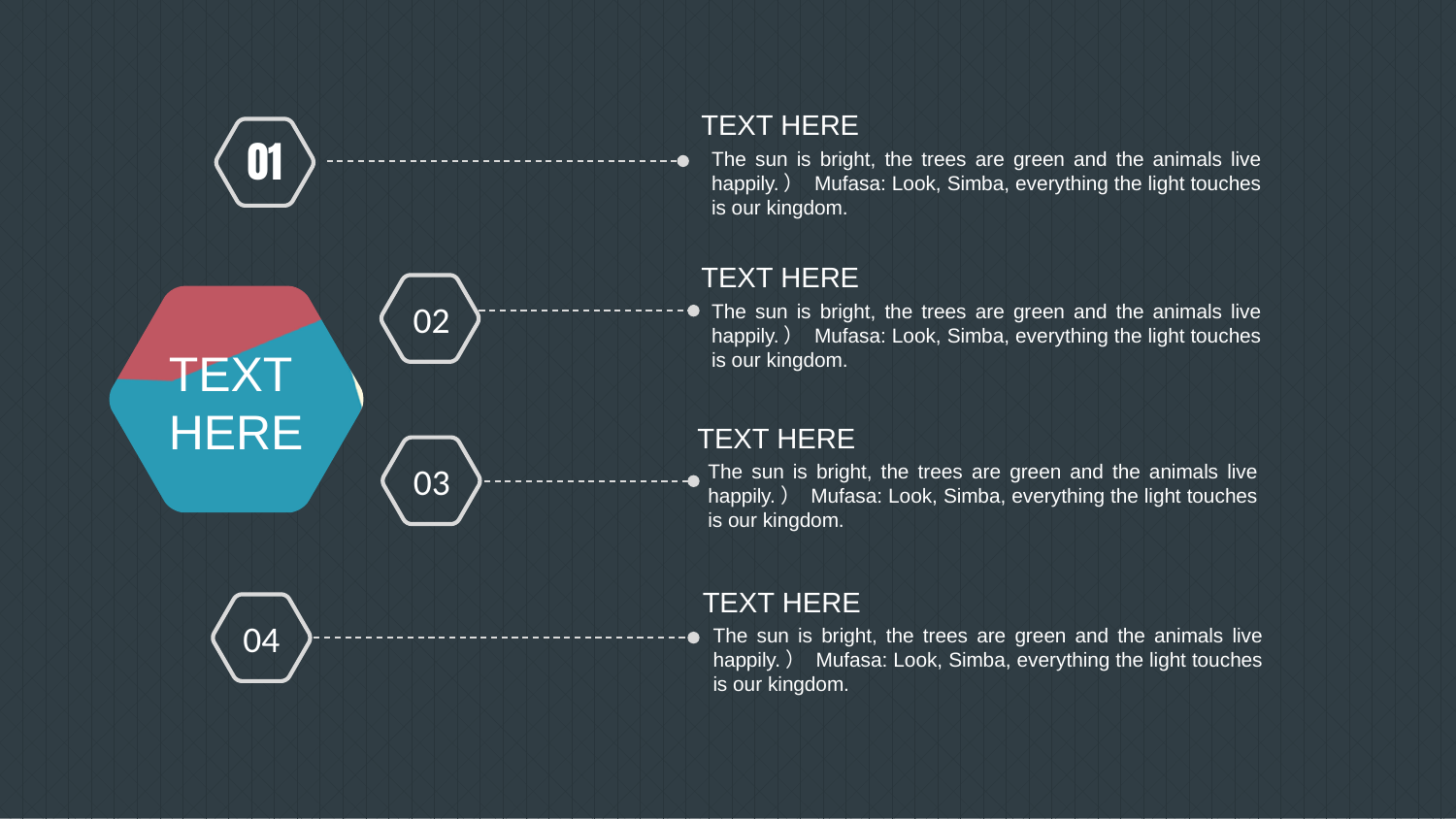

TEXT HERE
The sun is bright, the trees are green and the animals live happily.） Mufasa: Look, Simba, everything the light touches is our kingdom.

01
TEXT HERE
The sun is bright, the trees are green and the animals live happily.） Mufasa: Look, Simba, everything the light touches is our kingdom.

02

TEXT
HERE
TEXT HERE
The sun is bright, the trees are green and the animals live happily.） Mufasa: Look, Simba, everything the light touches is our kingdom.

03
TEXT HERE
The sun is bright, the trees are green and the animals live happily.） Mufasa: Look, Simba, everything the light touches is our kingdom.

04